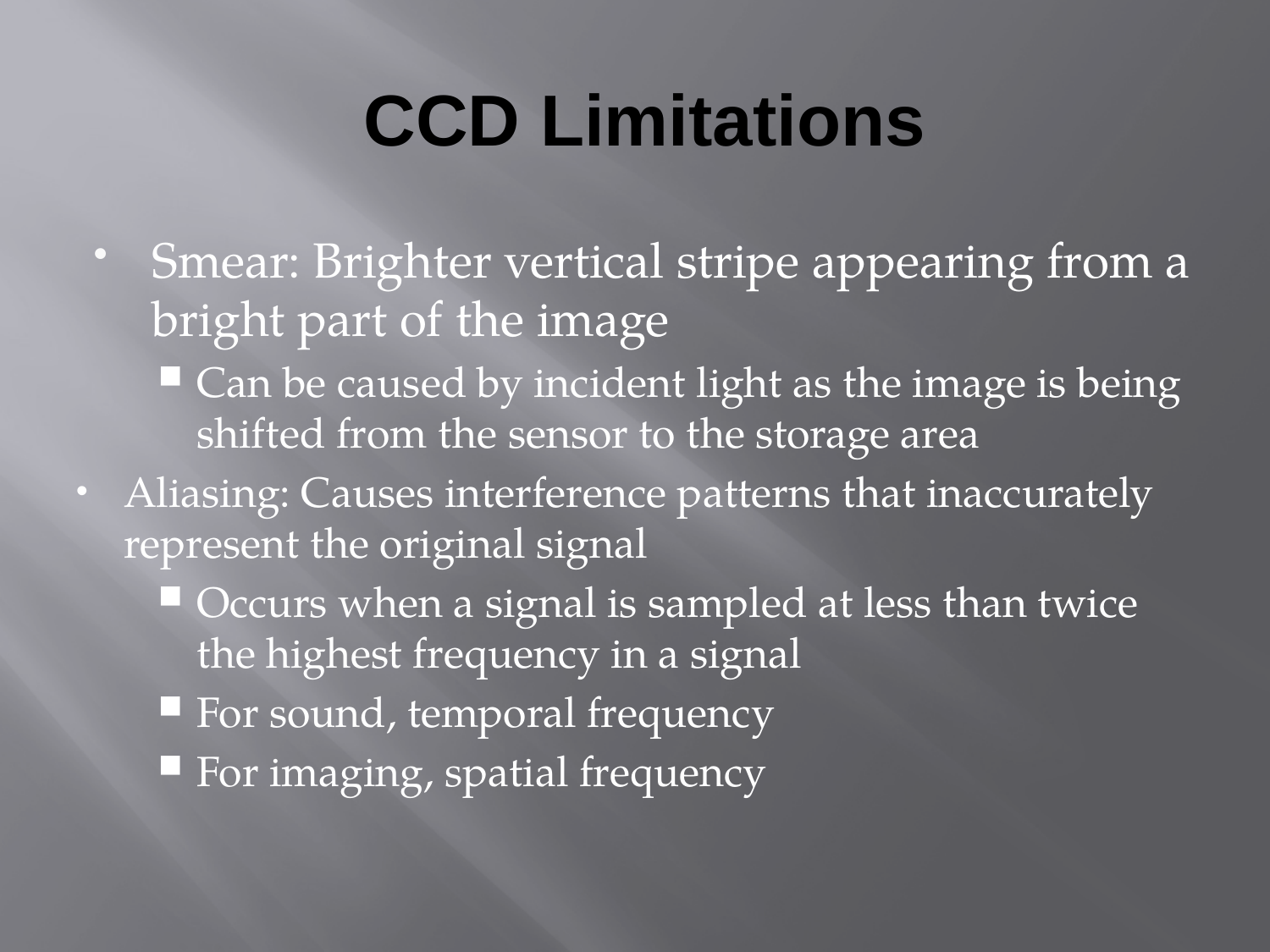

# CCD Limitations
Smear: Brighter vertical stripe appearing from a bright part of the image
Can be caused by incident light as the image is being shifted from the sensor to the storage area
Aliasing: Causes interference patterns that inaccurately represent the original signal
Occurs when a signal is sampled at less than twice the highest frequency in a signal
For sound, temporal frequency
For imaging, spatial frequency